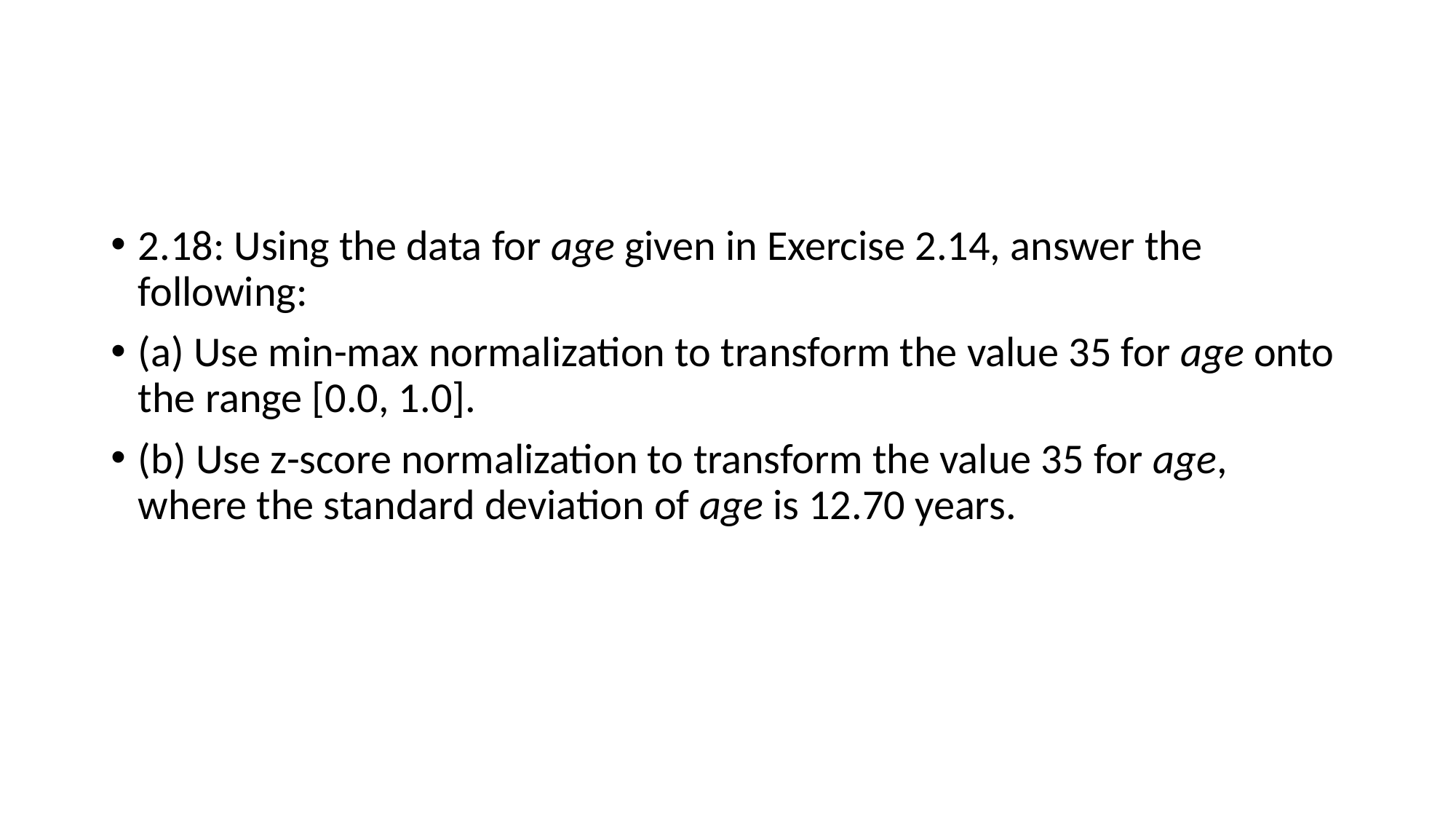

#
2.18: Using the data for age given in Exercise 2.14, answer the following:
(a) Use min-max normalization to transform the value 35 for age onto the range [0.0, 1.0].
(b) Use z-score normalization to transform the value 35 for age, where the standard deviation of age is 12.70 years.